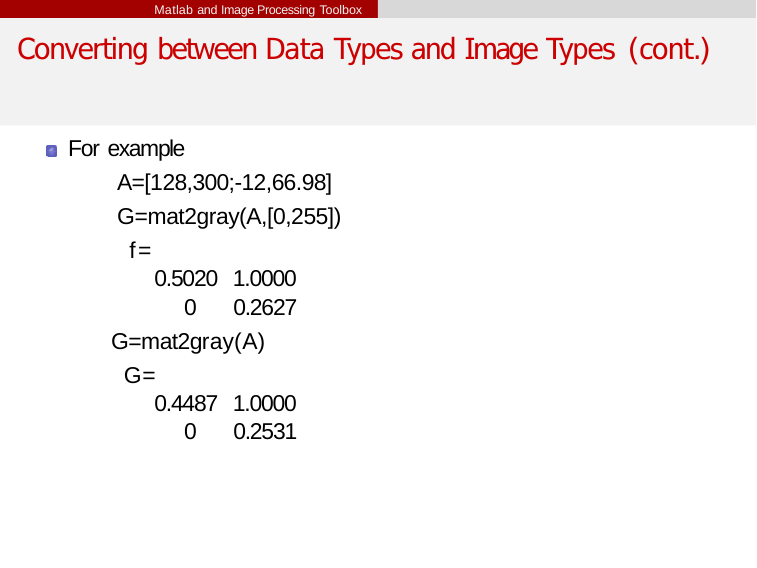

Matlab and Image Processing Toolbox

# Converting between Data Types and Image Types (cont.)
For example
A=[128,300;-12,66.98]
G=mat2gray(A,[0,255])  f=
0.5020  1.0000
0	0.2627
G=mat2gray(A)  G=
0.4487  1.0000
0	0.2531